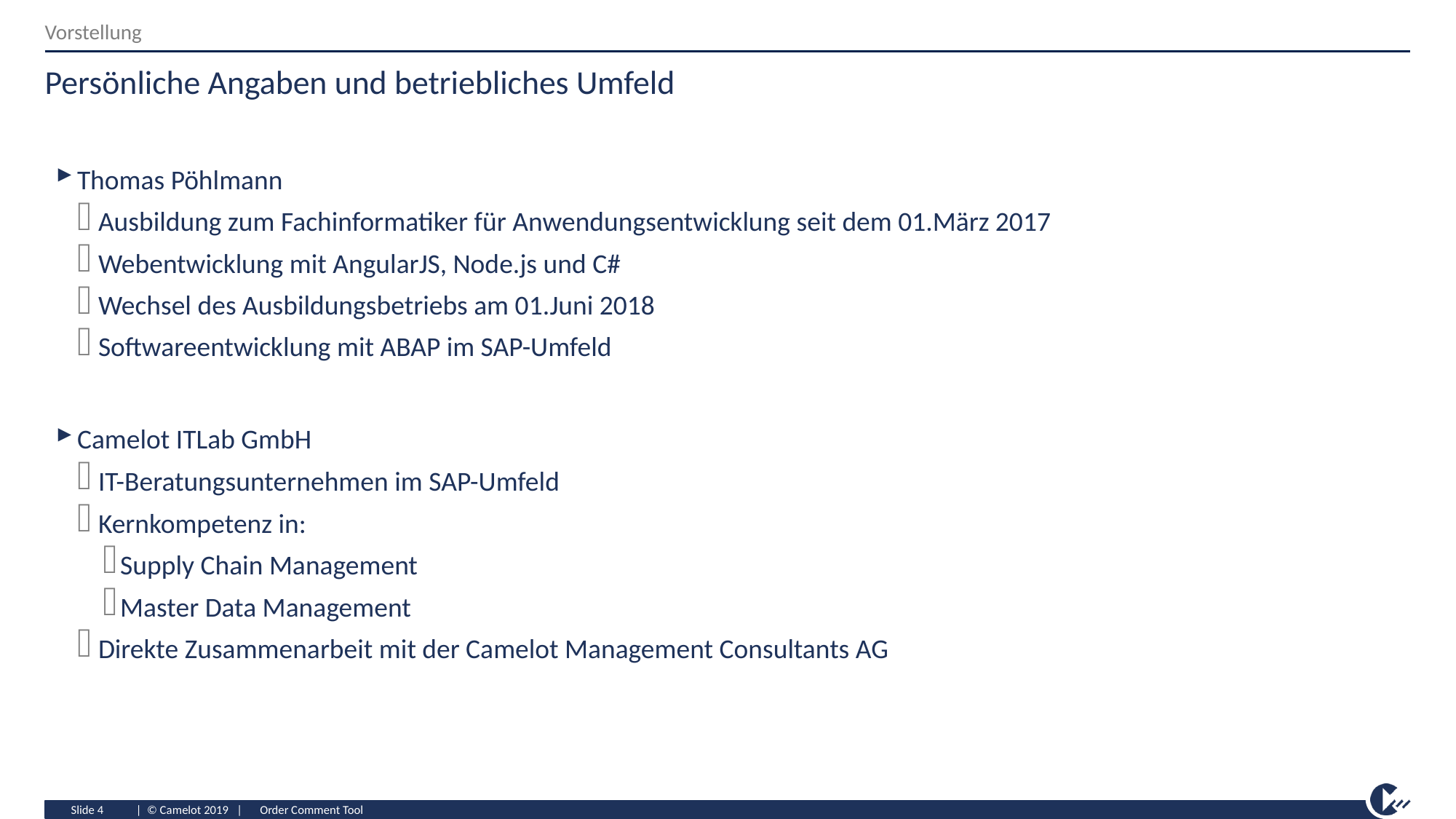

Vorstellung
# Persönliche Angaben und betriebliches Umfeld
Thomas Pöhlmann
Ausbildung zum Fachinformatiker für Anwendungsentwicklung seit dem 01.März 2017
Webentwicklung mit AngularJS, Node.js und C#
Wechsel des Ausbildungsbetriebs am 01.Juni 2018
Softwareentwicklung mit ABAP im SAP-Umfeld

Camelot ITLab GmbH
IT-Beratungsunternehmen im SAP-Umfeld
Kernkompetenz in:
Supply Chain Management
Master Data Management
Direkte Zusammenarbeit mit der Camelot Management Consultants AG